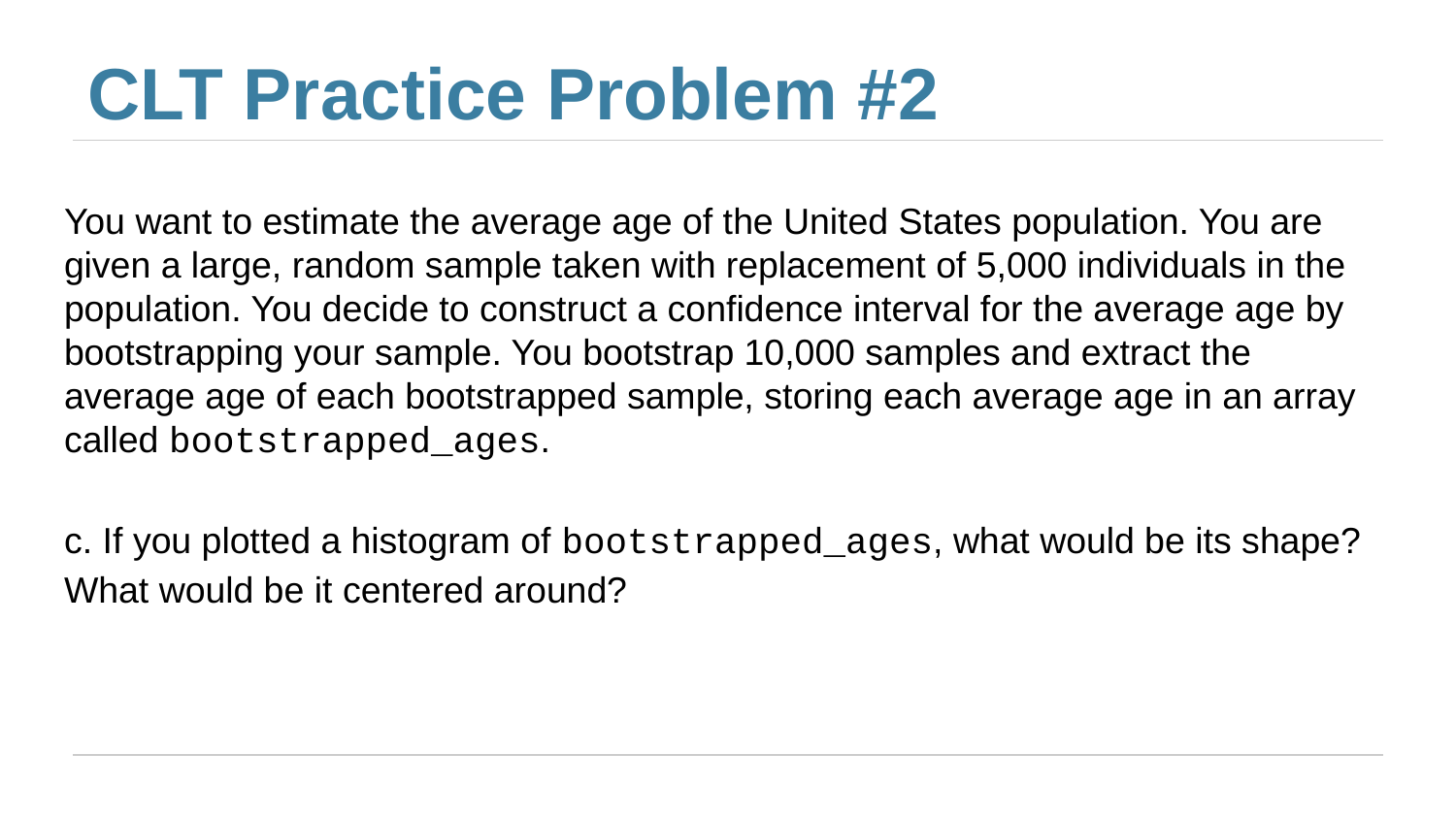

# CLT Practice Problem #2
You want to estimate the average age of the United States population. You are given a large, random sample taken with replacement of 5,000 individuals in the population. You decide to construct a confidence interval for the average age by bootstrapping your sample. You bootstrap 10,000 samples and extract the average age of each bootstrapped sample, storing each average age in an array called bootstrapped_ages.

c. If you plotted a histogram of bootstrapped_ages, what would be its shape? What would be it centered around?